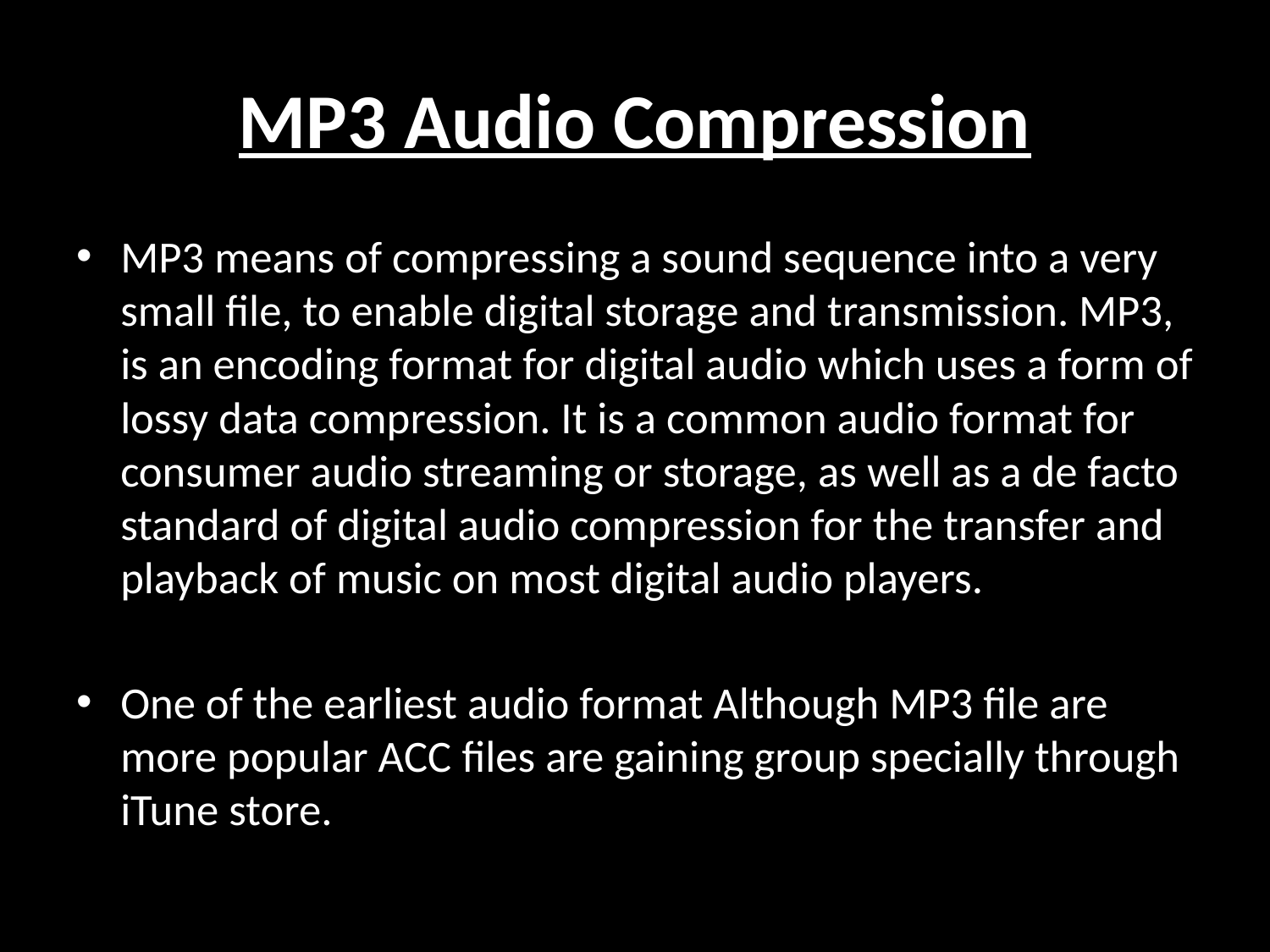

# MP3 Audio Compression
MP3 means of compressing a sound sequence into a very small file, to enable digital storage and transmission. MP3, is an encoding format for digital audio which uses a form of lossy data compression. It is a common audio format for consumer audio streaming or storage, as well as a de facto standard of digital audio compression for the transfer and playback of music on most digital audio players.

One of the earliest audio format Although MP3 file are more popular ACC files are gaining group specially through iTune store.